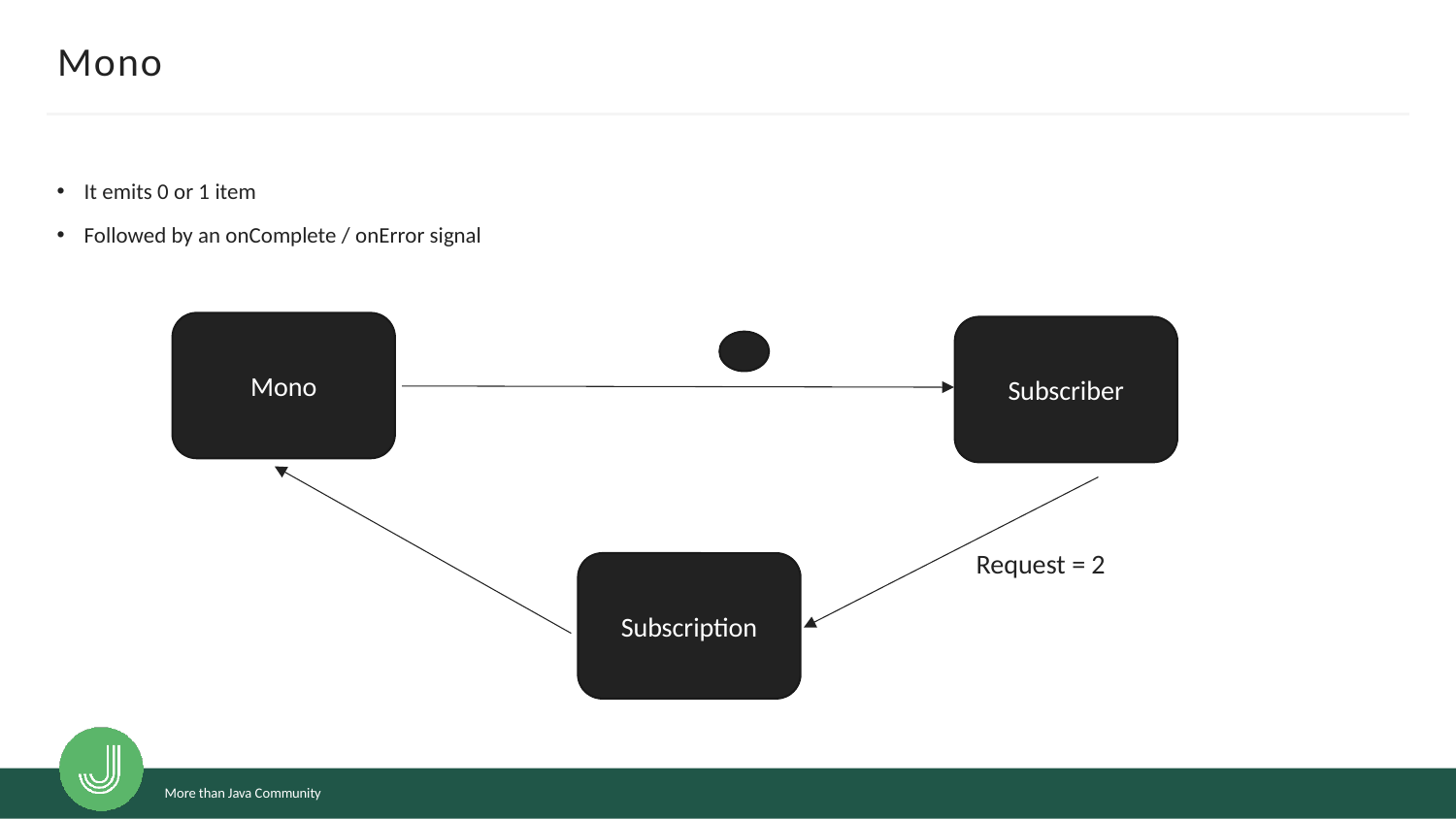

# Mono
It emits 0 or 1 item
Followed by an onComplete / onError signal
Mono
Subscriber

Request = 2
Subscription